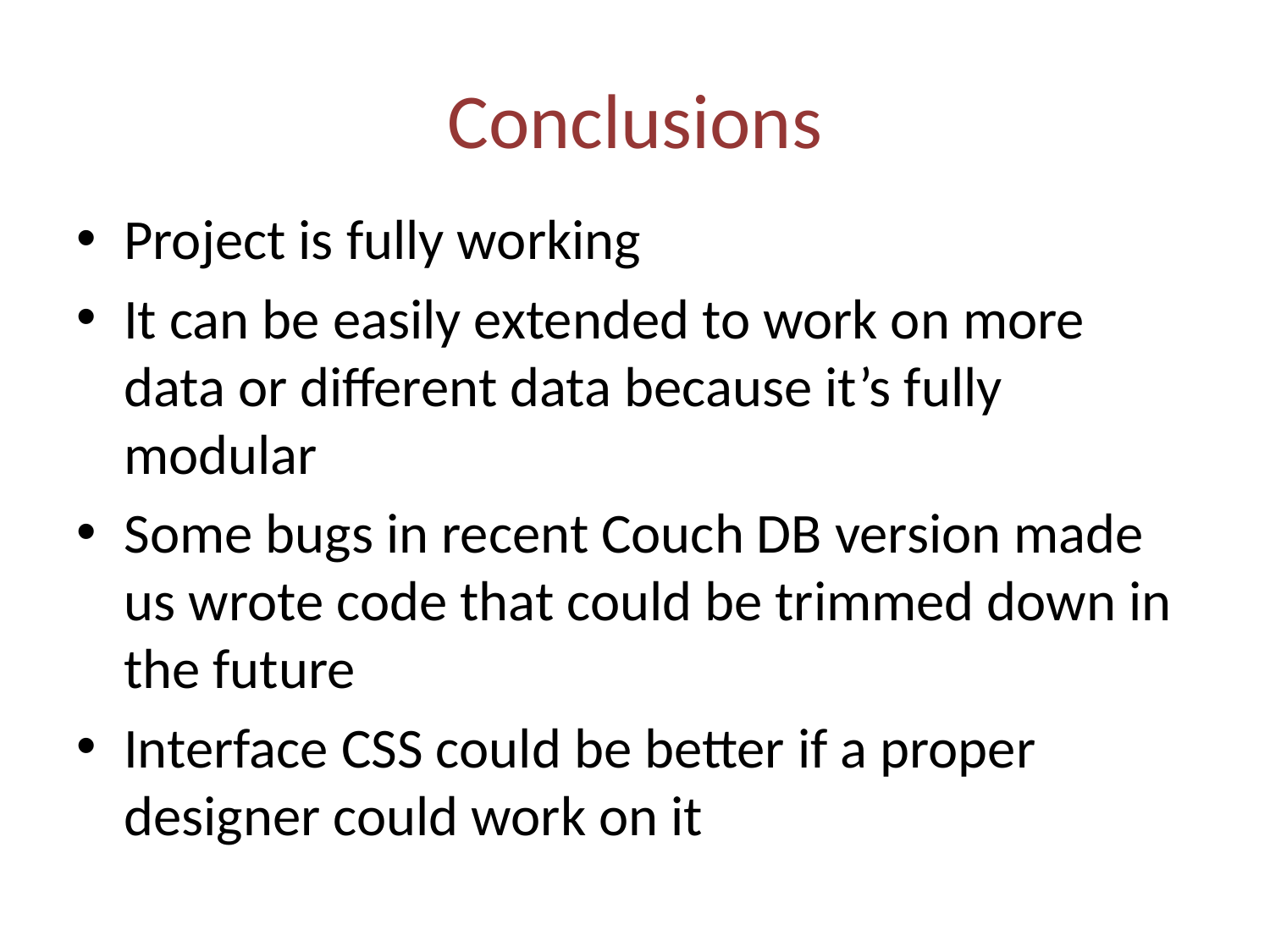

# Conclusions
Project is fully working
It can be easily extended to work on more data or different data because it’s fully modular
Some bugs in recent Couch DB version made us wrote code that could be trimmed down in the future
Interface CSS could be better if a proper designer could work on it